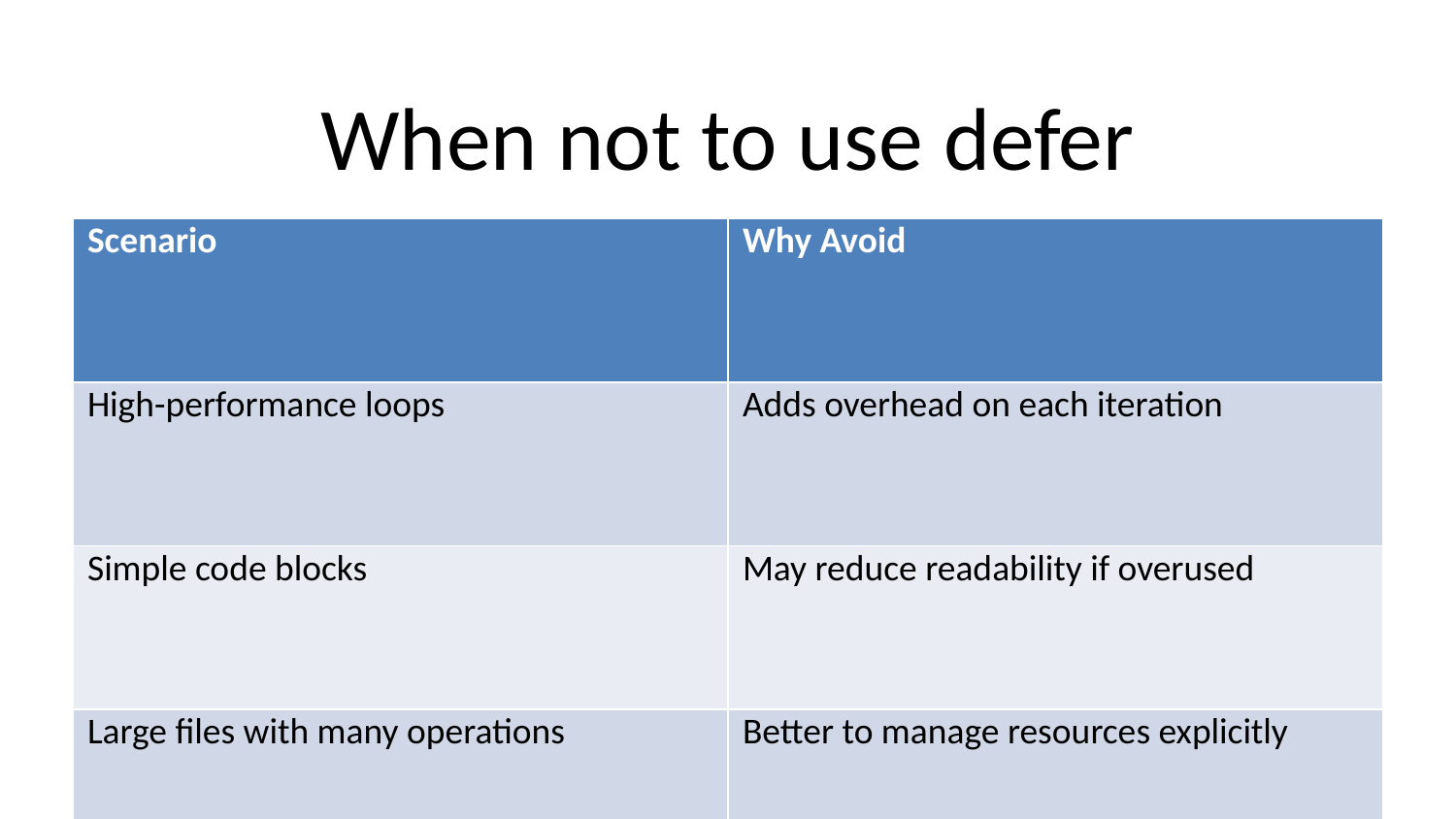

# When not to use defer
| Scenario | Why Avoid |
| --- | --- |
| High-performance loops | Adds overhead on each iteration |
| Simple code blocks | May reduce readability if overused |
| Large files with many operations | Better to manage resources explicitly |